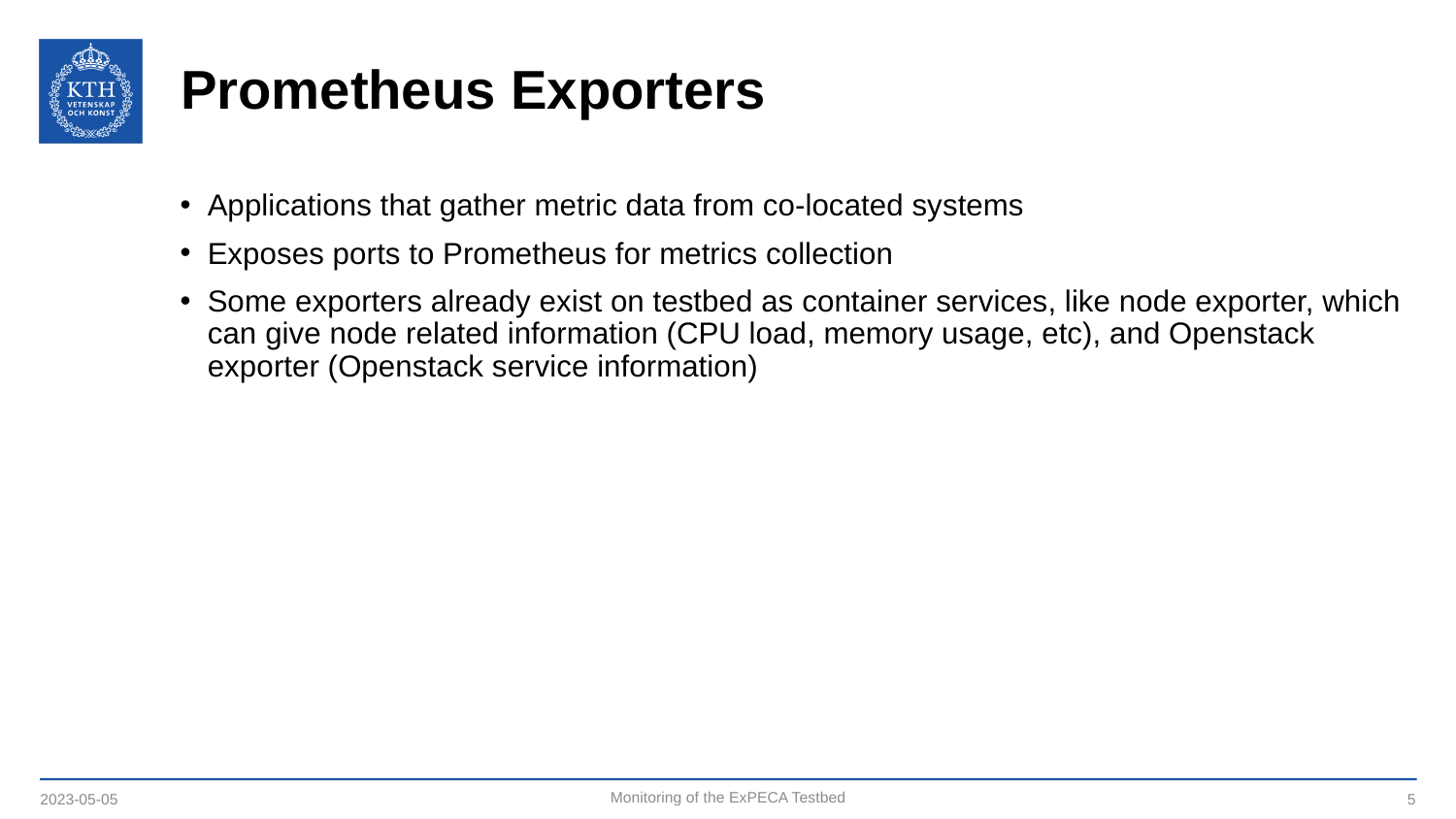

# Prometheus Exporters
Applications that gather metric data from co-located systems
Exposes ports to Prometheus for metrics collection
Some exporters already exist on testbed as container services, like node exporter, which can give node related information (CPU load, memory usage, etc), and Openstack exporter (Openstack service information)
2023-05-05
Monitoring of the ExPECA Testbed

5